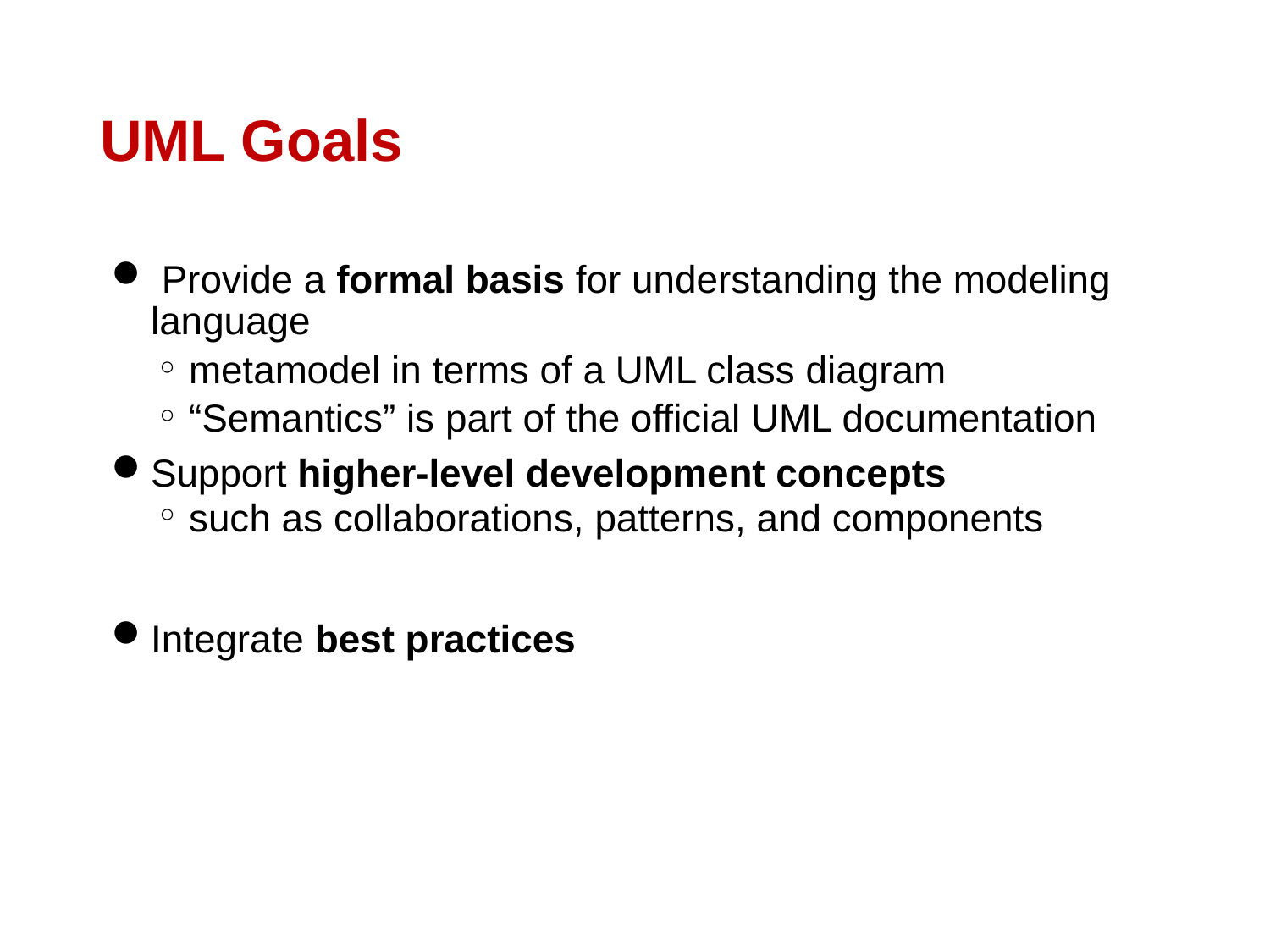

# UML Goals
 Provide a formal basis for understanding the modeling language
metamodel in terms of a UML class diagram
“Semantics” is part of the official UML documentation
Support higher-level development concepts
such as collaborations, patterns, and components

Integrate best practices